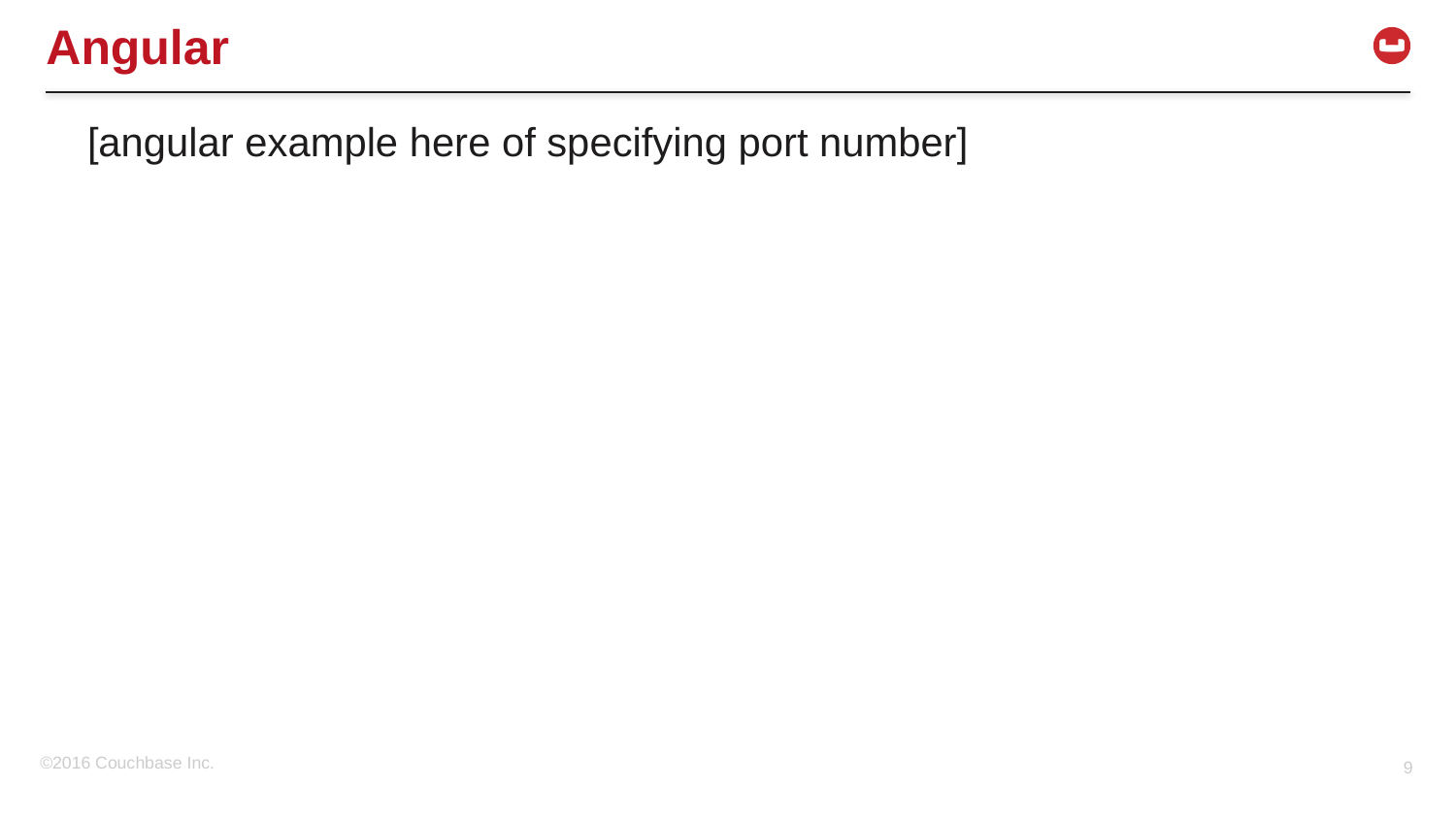

# Angular
[angular example here of specifying port number]